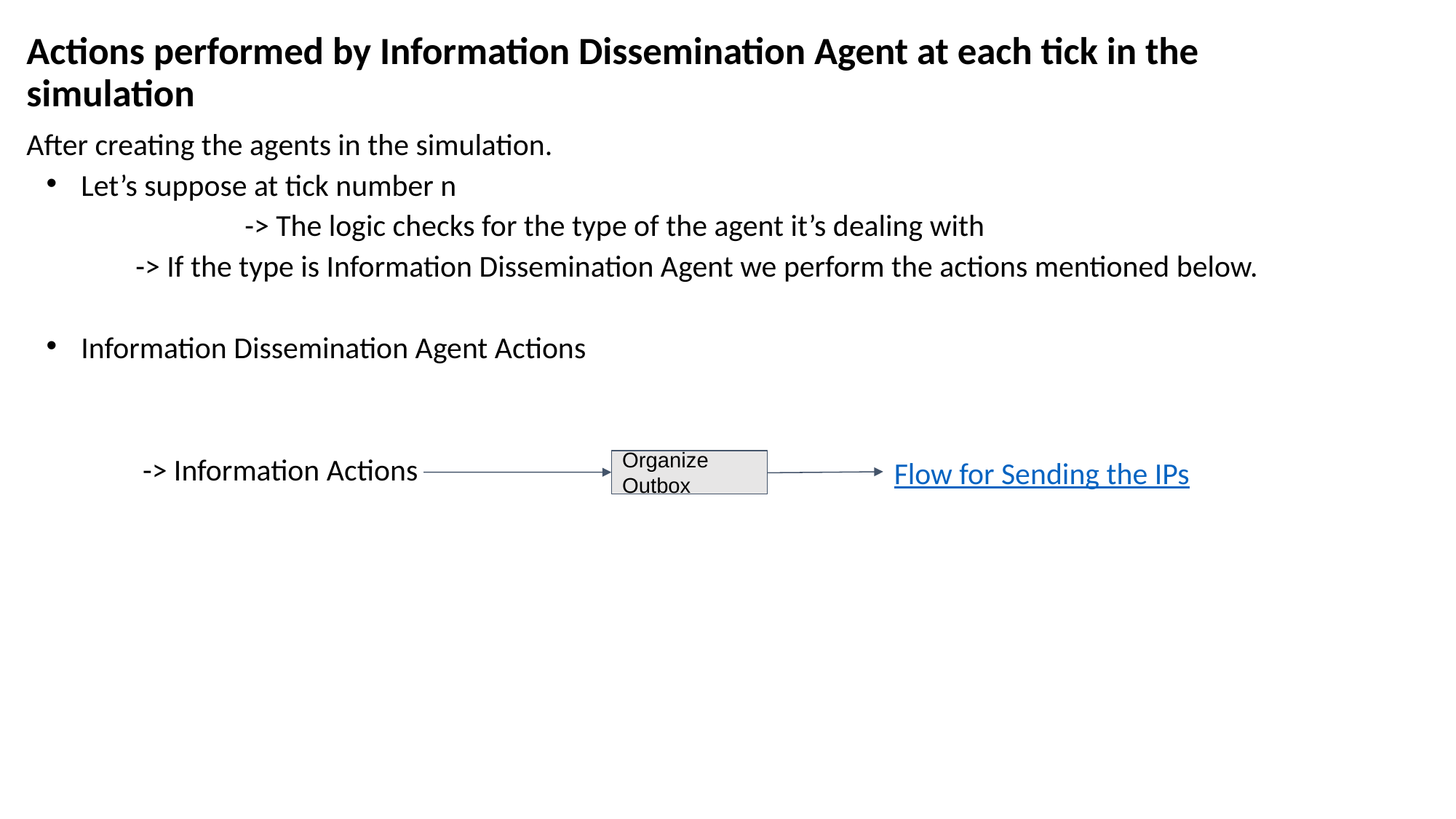

# Actions performed by Information Dissemination Agent at each tick in the simulation
After creating the agents in the simulation.
Let’s suppose at tick number n
		-> The logic checks for the type of the agent it’s dealing with
-> If the type is Information Dissemination Agent we perform the actions mentioned below.

Information Dissemination Agent Actions

 -> Information Actions

Flow for Sending the IPs
Organize Outbox